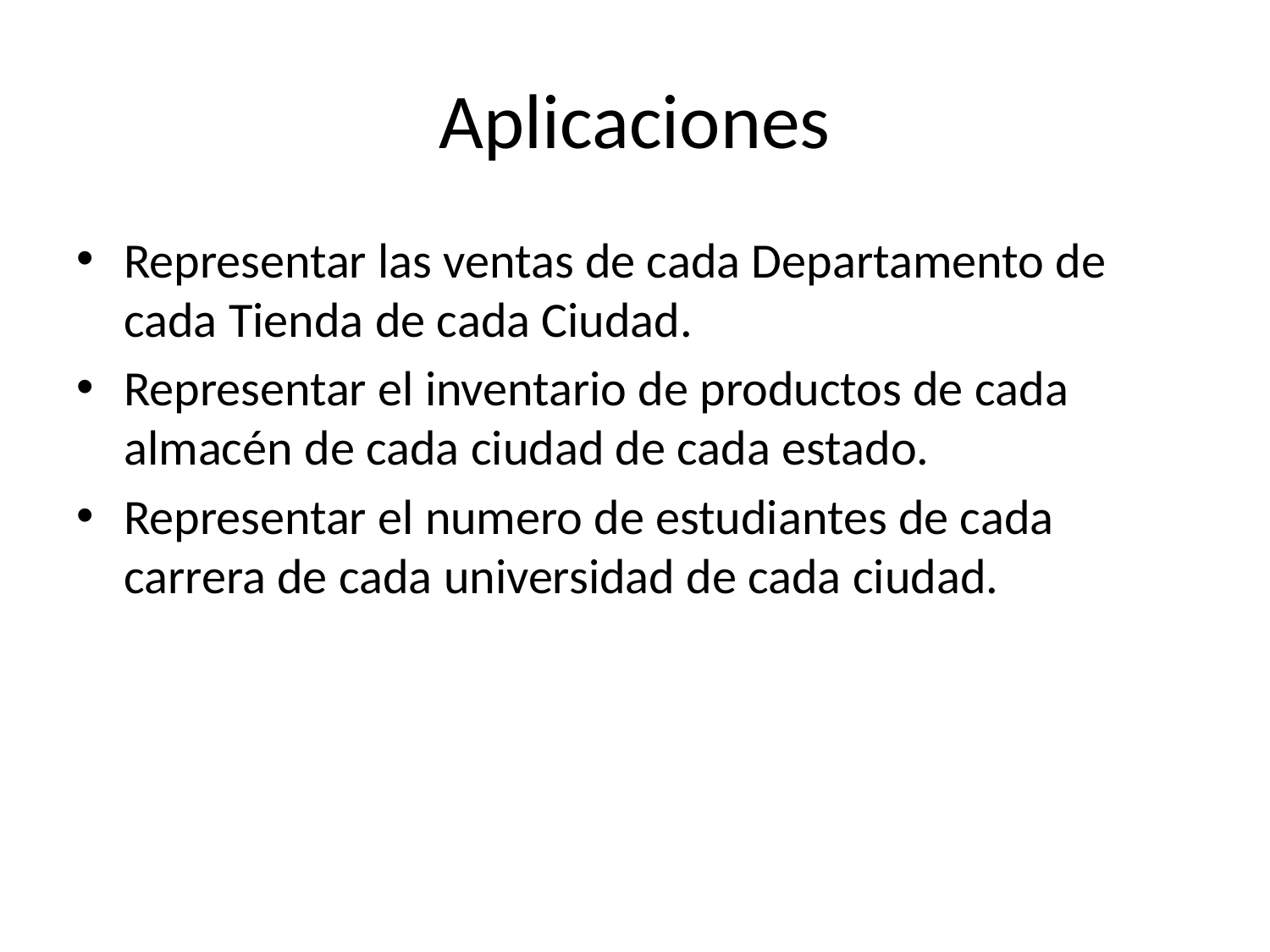

# Aplicaciones
Representar las ventas de cada Departamento de cada Tienda de cada Ciudad.
Representar el inventario de productos de cada almacén de cada ciudad de cada estado.
Representar el numero de estudiantes de cada carrera de cada universidad de cada ciudad.